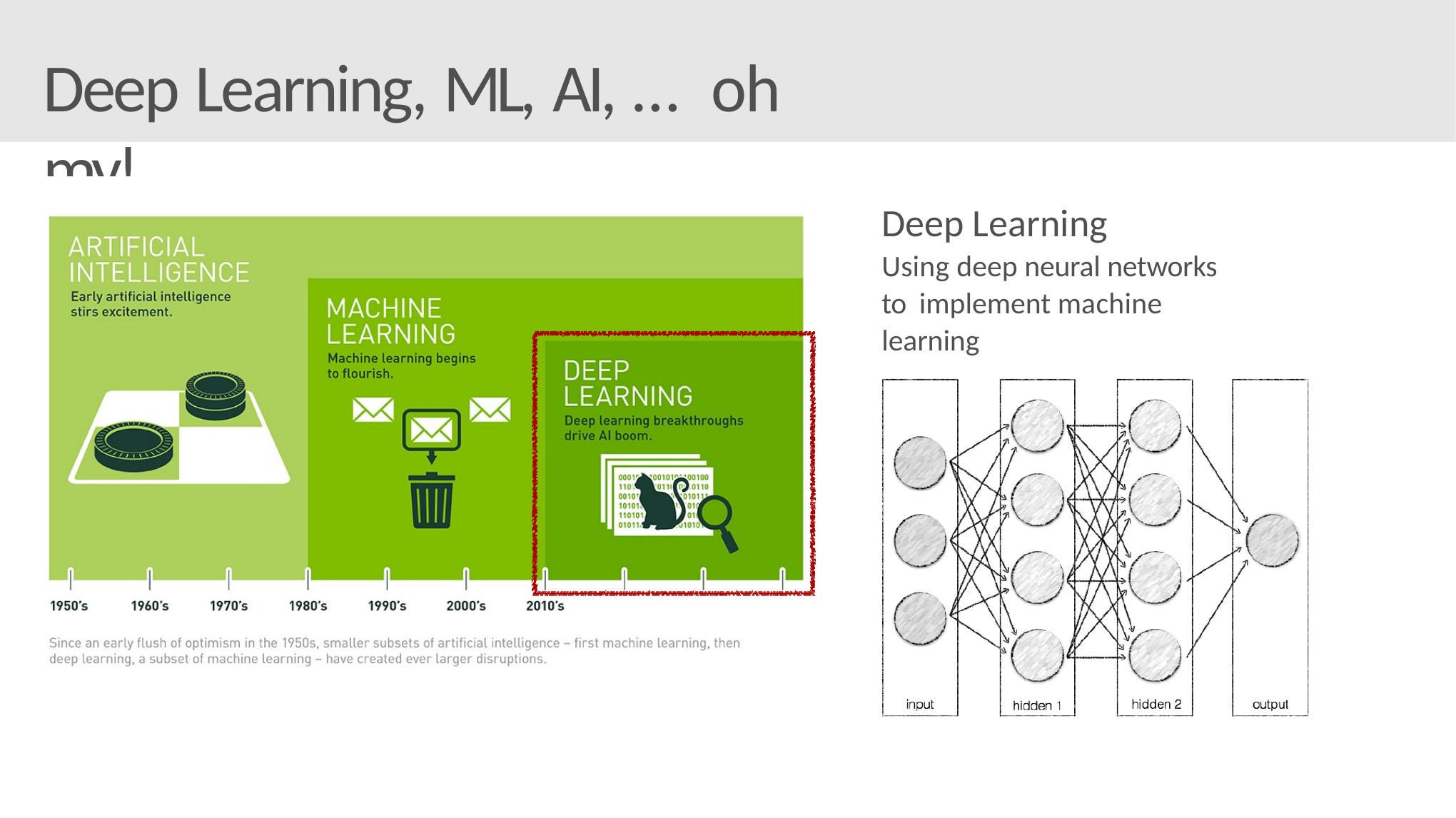

# Deep Learning, ML, AI, … oh my!

Deep Learning
Using deep neural networks to  implement machine learning